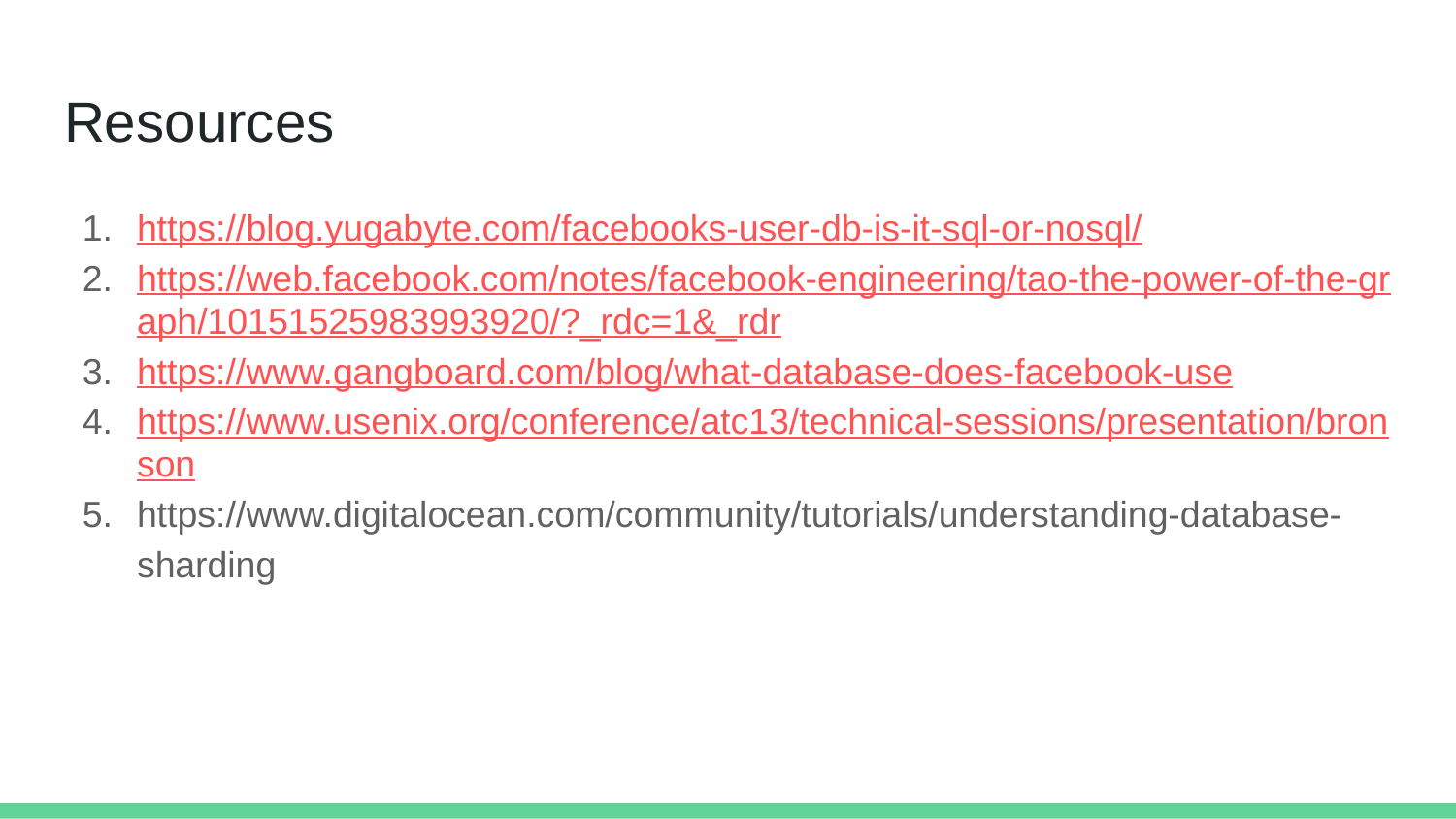

# Resources
https://blog.yugabyte.com/facebooks-user-db-is-it-sql-or-nosql/
https://web.facebook.com/notes/facebook-engineering/tao-the-power-of-the-graph/10151525983993920/?_rdc=1&_rdr
https://www.gangboard.com/blog/what-database-does-facebook-use
https://www.usenix.org/conference/atc13/technical-sessions/presentation/bronson
https://www.digitalocean.com/community/tutorials/understanding-database-sharding